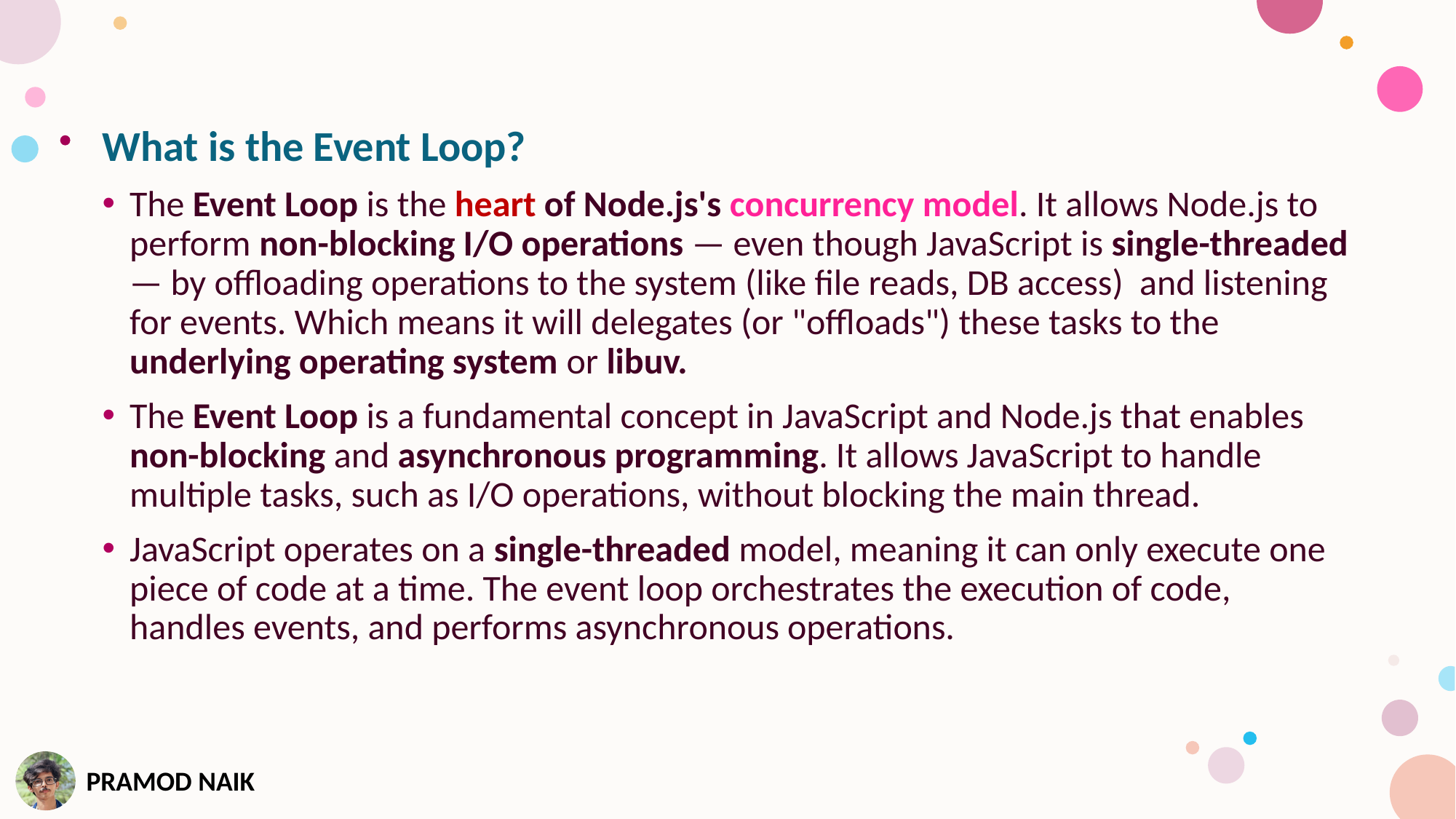

What is the Event Loop?
The Event Loop is the heart of Node.js's concurrency model. It allows Node.js to perform non-blocking I/O operations — even though JavaScript is single-threaded — by offloading operations to the system (like file reads, DB access)  and listening for events. Which means it will delegates (or "offloads") these tasks to the underlying operating system or libuv.
The Event Loop is a fundamental concept in JavaScript and Node.js that enables non-blocking and asynchronous programming. It allows JavaScript to handle multiple tasks, such as I/O operations, without blocking the main thread.
JavaScript operates on a single-threaded model, meaning it can only execute one piece of code at a time. The event loop orchestrates the execution of code, handles events, and performs asynchronous operations.